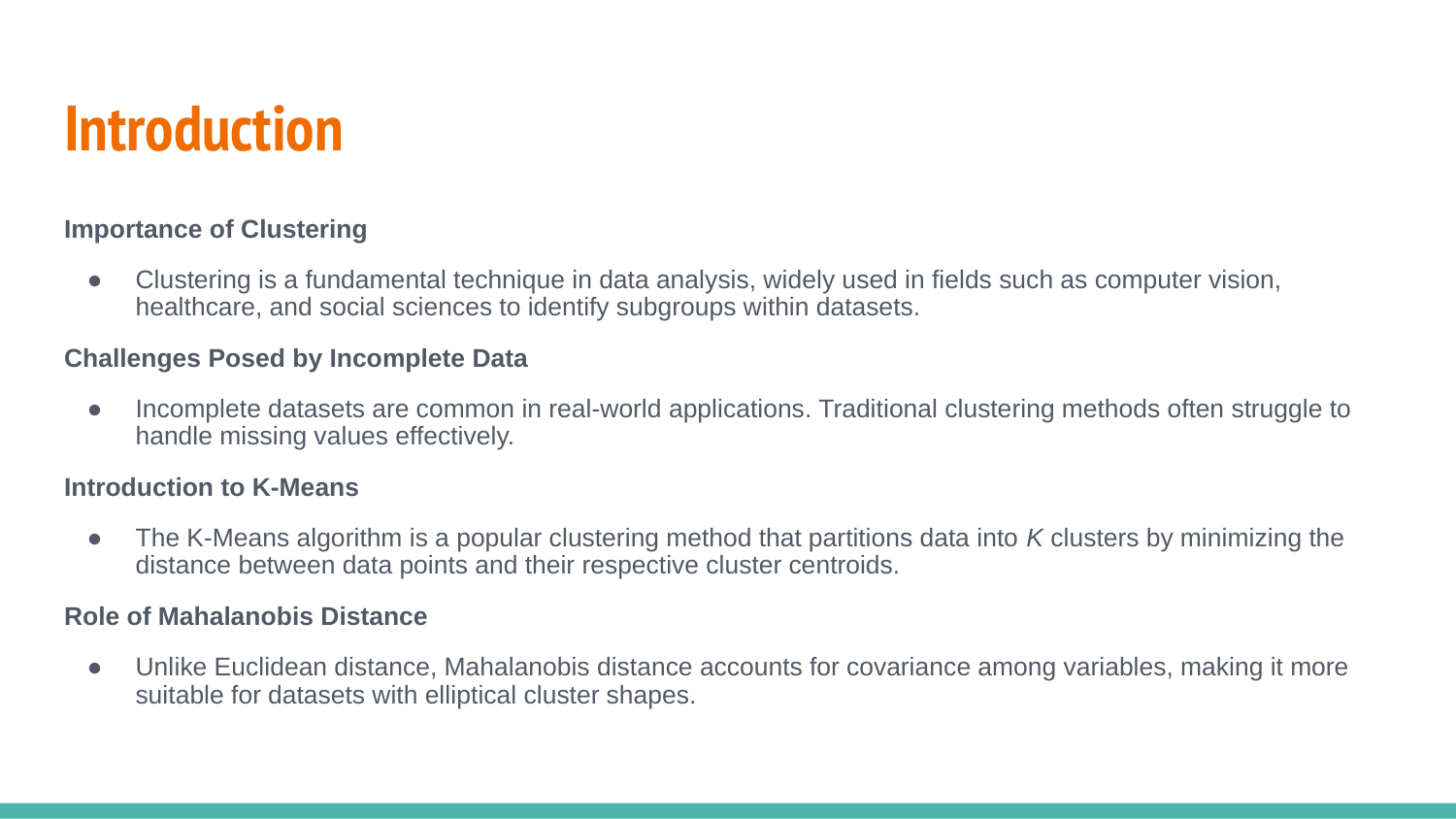

# Introduction
Importance of Clustering
Clustering is a fundamental technique in data analysis, widely used in fields such as computer vision, healthcare, and social sciences to identify subgroups within datasets.
Challenges Posed by Incomplete Data
Incomplete datasets are common in real-world applications. Traditional clustering methods often struggle to handle missing values effectively.
Introduction to K-Means
The K-Means algorithm is a popular clustering method that partitions data into K clusters by minimizing the distance between data points and their respective cluster centroids.
Role of Mahalanobis Distance
Unlike Euclidean distance, Mahalanobis distance accounts for covariance among variables, making it more suitable for datasets with elliptical cluster shapes.